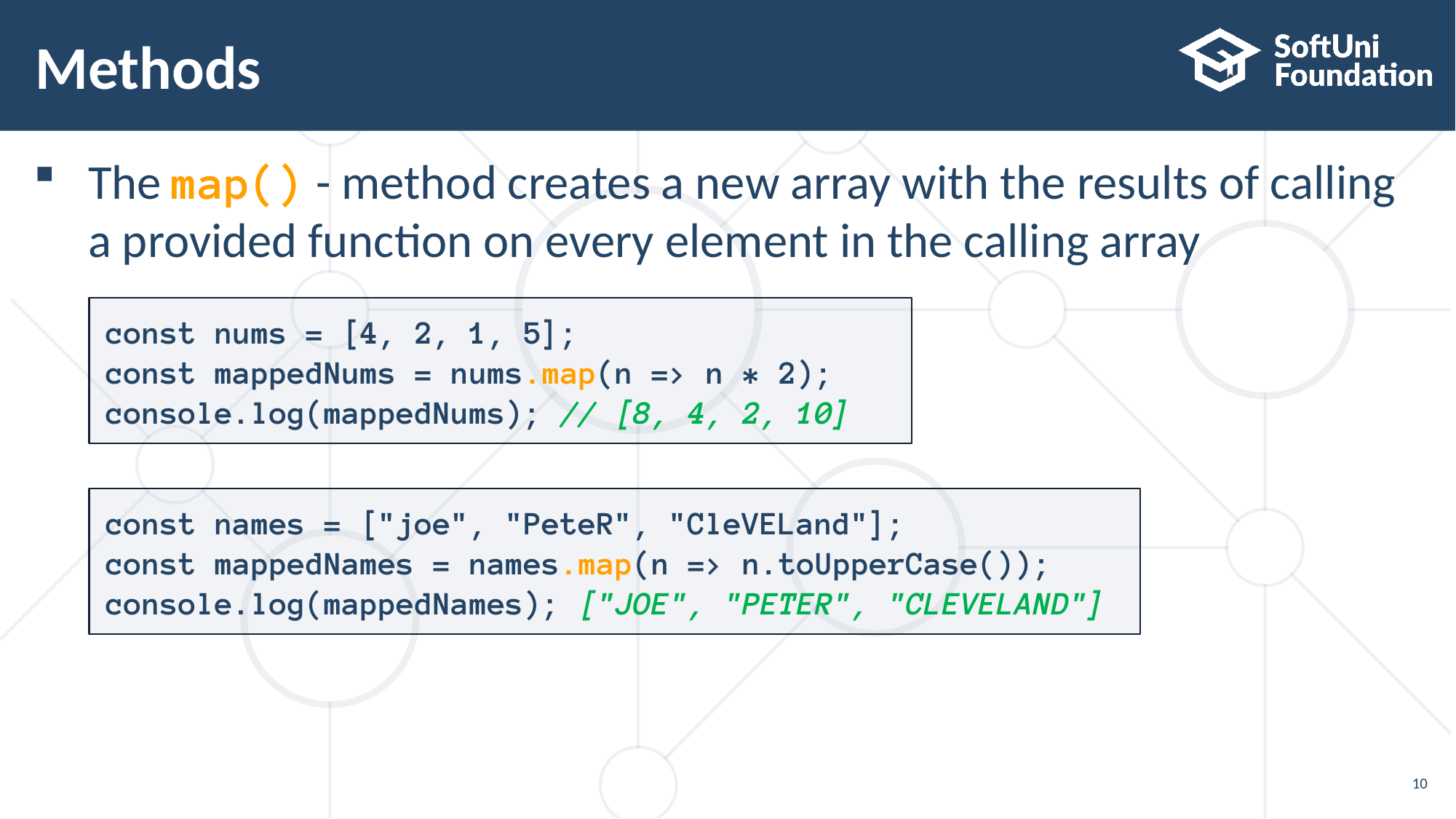

# Methods
The map() - method creates a new array with the results of calling a provided function on every element in the calling array
const nums = [4, 2, 1, 5];
const mappedNums = nums.map(n => n * 2);
console.log(mappedNums); // [8, 4, 2, 10]
const names = ["joe", "PeteR", "CleVELand"];
const mappedNames = names.map(n => n.toUpperCase());
console.log(mappedNames); ["JOE", "PETER", "CLEVELAND"]
10